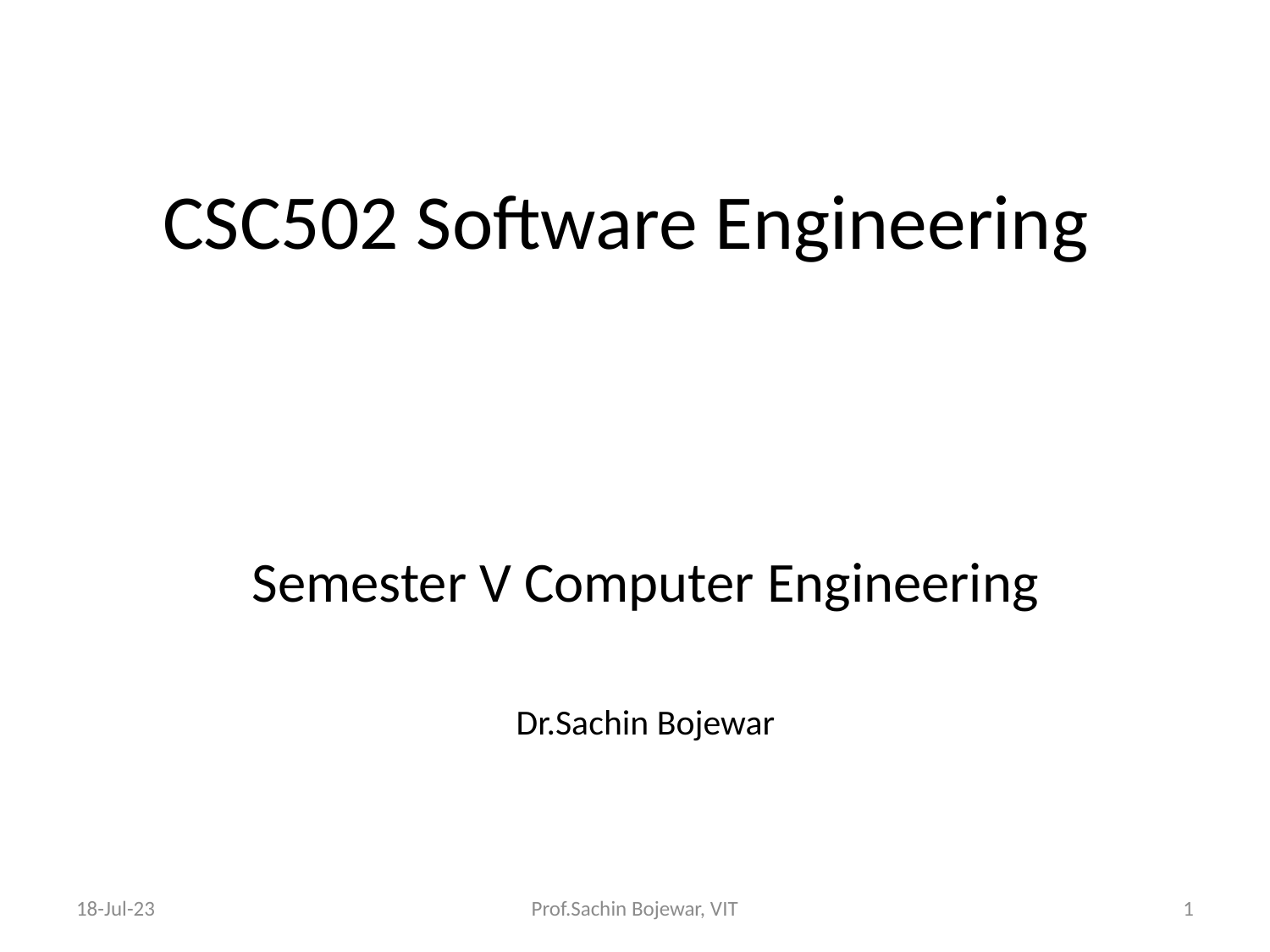

# CSC502 Software Engineering
Semester V Computer Engineering

Dr.Sachin Bojewar

18-Jul-23
Prof.Sachin Bojewar, VIT
1